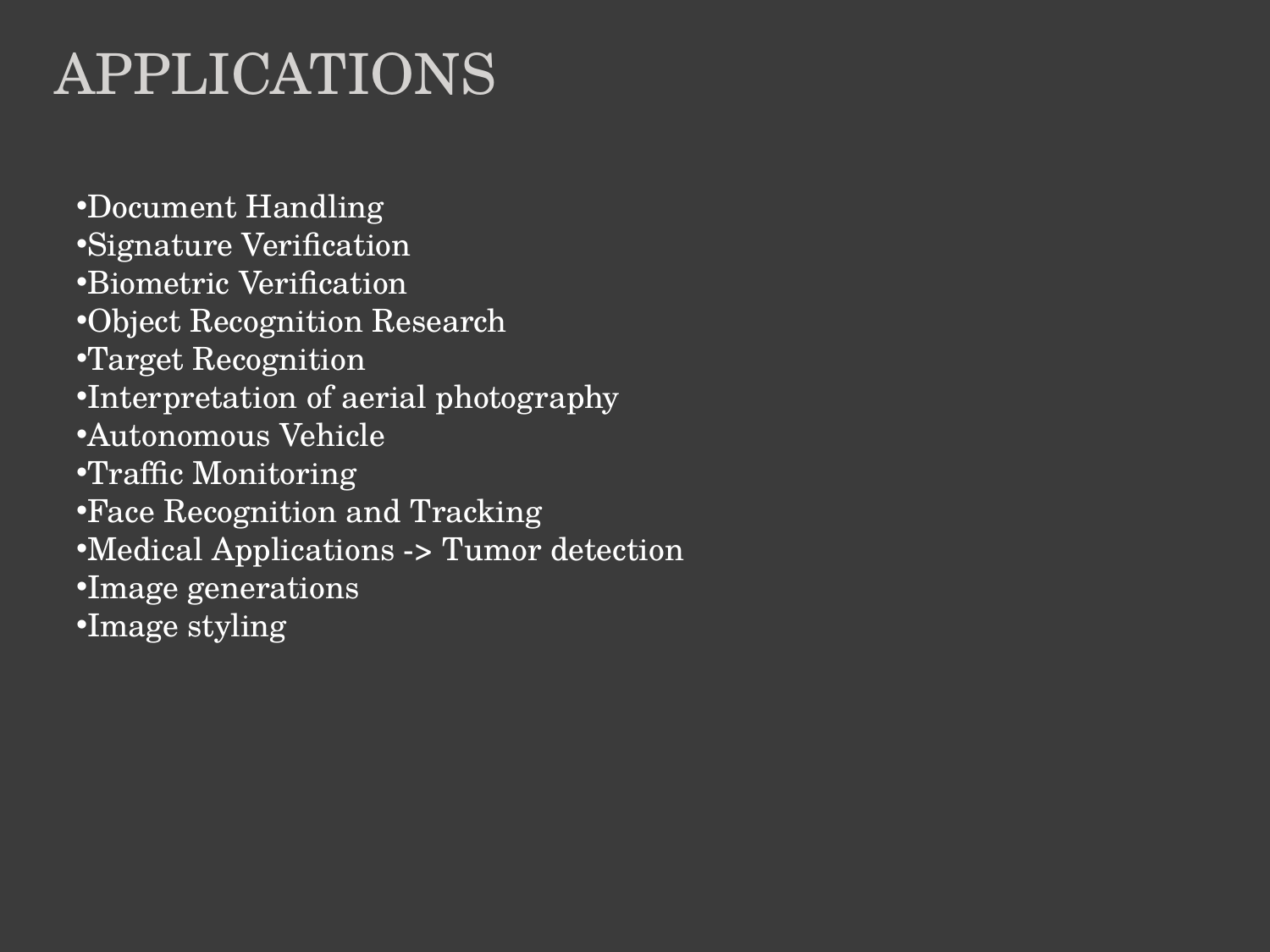

APPLICATIONS
Document Handling
Signature Verification
Biometric Verification
Object Recognition Research
Target Recognition
Interpretation of aerial photography
Autonomous Vehicle
Traffic Monitoring
Face Recognition and Tracking
Medical Applications -> Tumor detection
Image generations
Image styling